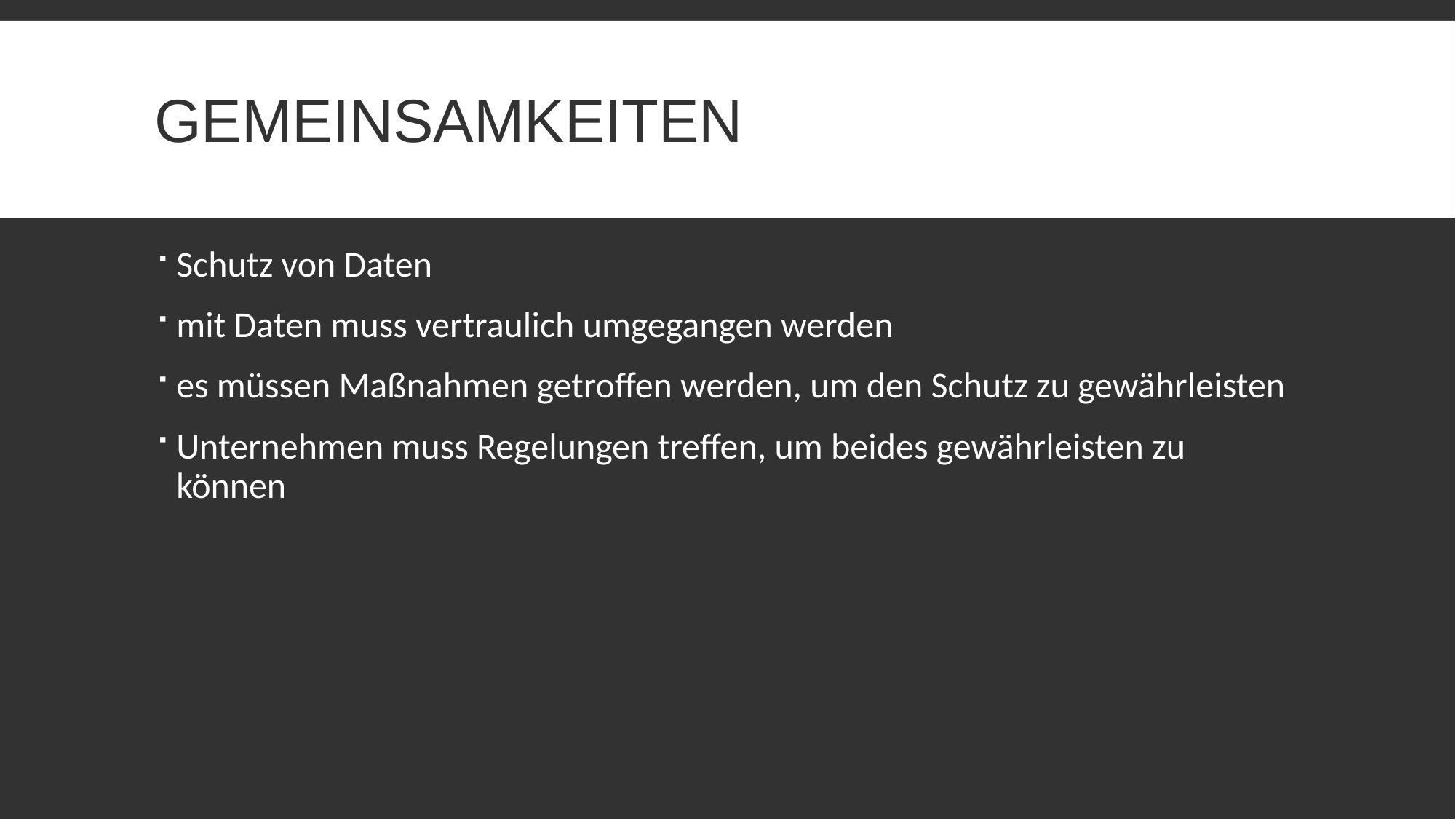

# Gemeinsamkeiten
Schutz von Daten
mit Daten muss vertraulich umgegangen werden
es müssen Maßnahmen getroffen werden, um den Schutz zu gewährleisten
Unternehmen muss Regelungen treffen, um beides gewährleisten zu können